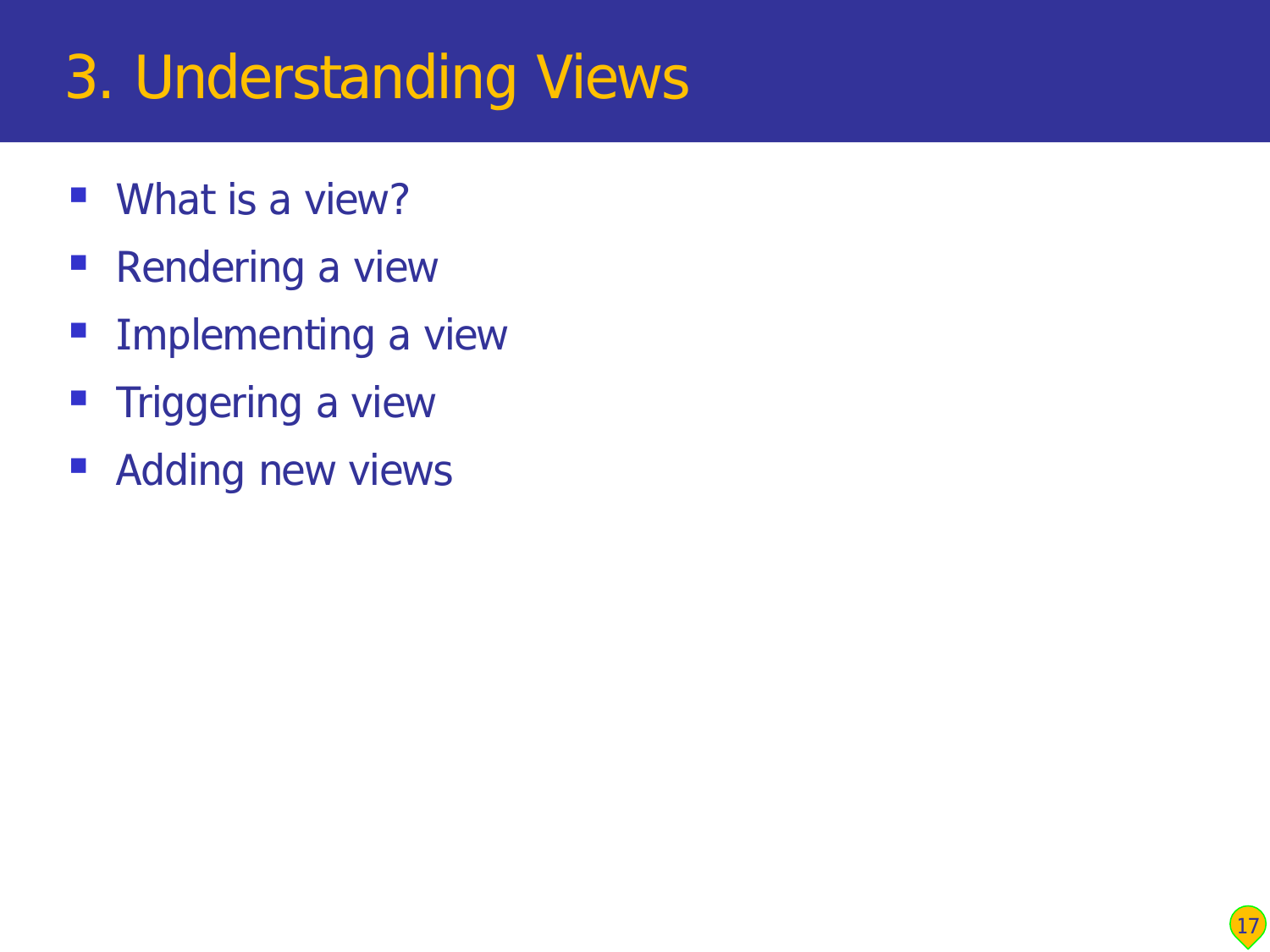

# 3. Understanding Views
What is a view?
Rendering a view
Implementing a view
Triggering a view
Adding new views

17